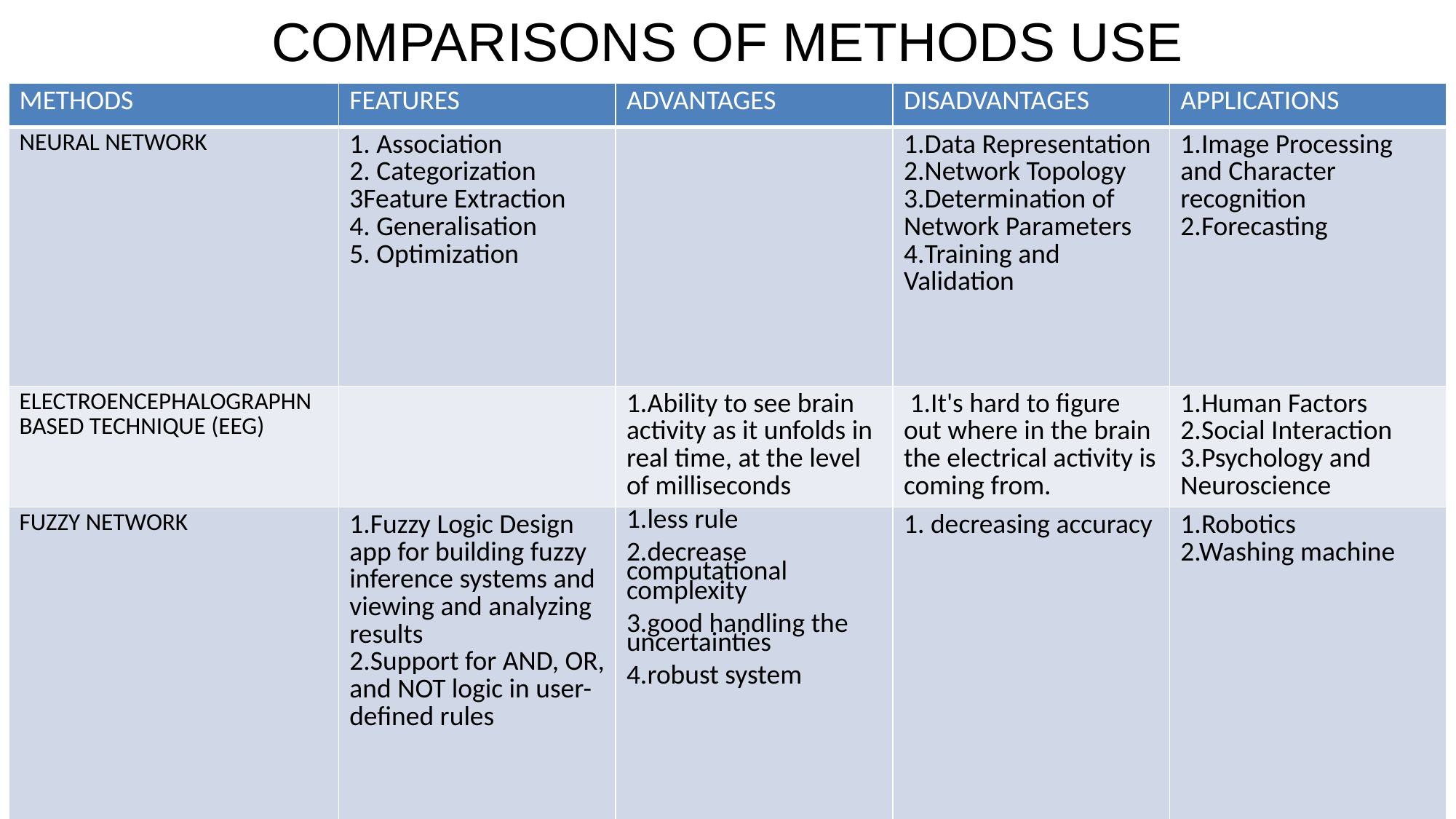

# COMPARISONS OF METHODS USE

| METHODS | FEATURES | ADVANTAGES | DISADVANTAGES | APPLICATIONS |
| --- | --- | --- | --- | --- |
| NEURAL NETWORK | 1. Association 2. Categorization 3Feature Extraction 4. Generalisation 5. Optimization |  | 1.Data Representation 2.Network Topology 3.Determination of Network Parameters 4.Training and Validation | 1.Image Processing and Character recognition 2.Forecasting |
| ELECTROENCEPHALOGRAPHN BASED TECHNIQUE (EEG) |  | 1.Ability to see brain activity as it unfolds in real time, at the level of milliseconds | 1.It's hard to figure out where in the brain the electrical activity is coming from. | 1.Human Factors 2.Social Interaction 3.Psychology and Neuroscience |
| FUZZY NETWORK | 1.Fuzzy Logic Design app for building fuzzy inference systems and viewing and analyzing results 2.Support for AND, OR, and NOT logic in user-defined rules | 1.less rule 2.decrease computational complexity 3.good handling the uncertainties 4.robust system | 1. decreasing accuracy | 1.Robotics 2.Washing machine |